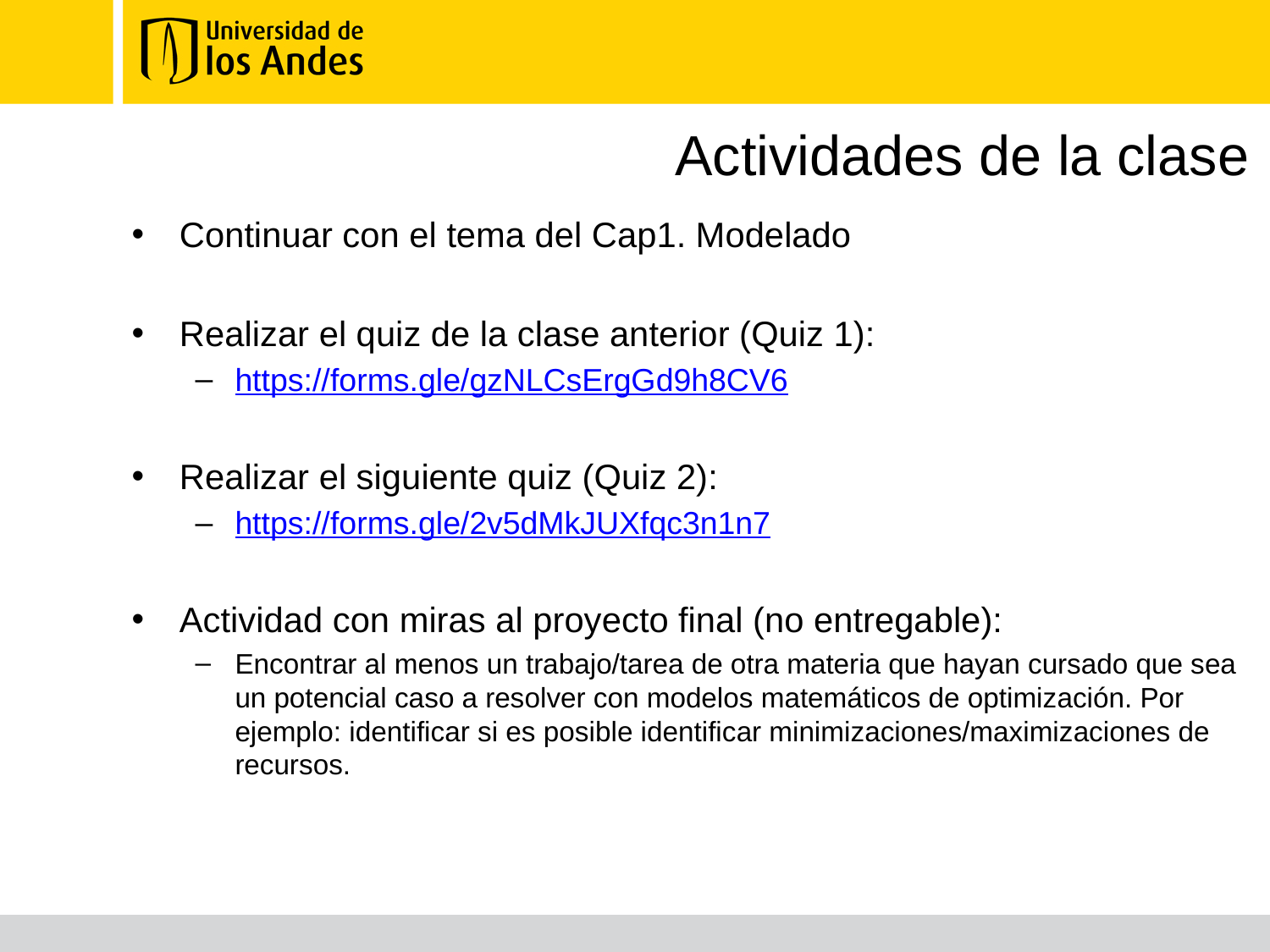

# Actividades de la clase
Continuar con el tema del Cap1. Modelado

Realizar el quiz de la clase anterior (Quiz 1):
https://forms.gle/gzNLCsErgGd9h8CV6

Realizar el siguiente quiz (Quiz 2):
https://forms.gle/2v5dMkJUXfqc3n1n7

Actividad con miras al proyecto final (no entregable):
Encontrar al menos un trabajo/tarea de otra materia que hayan cursado que sea un potencial caso a resolver con modelos matemáticos de optimización. Por ejemplo: identificar si es posible identificar minimizaciones/maximizaciones de recursos.